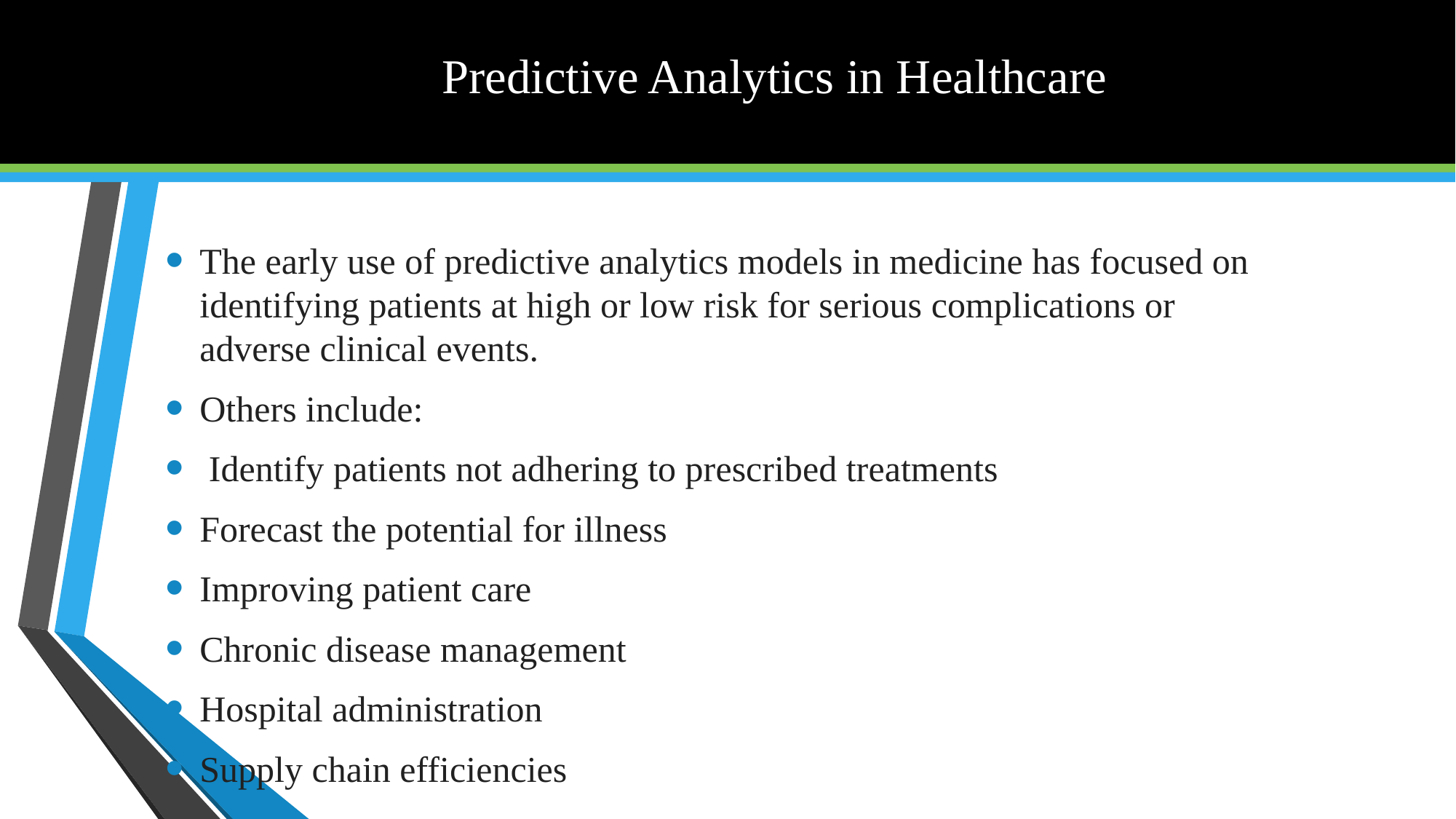

# Predictive Analytics in Healthcare
The early use of predictive analytics models in medicine has focused on identifying patients at high or low risk for serious complications or adverse clinical events.
Others include:
 Identify patients not adhering to prescribed treatments
Forecast the potential for illness
Improving patient care
Chronic disease management
Hospital administration
Supply chain efficiencies